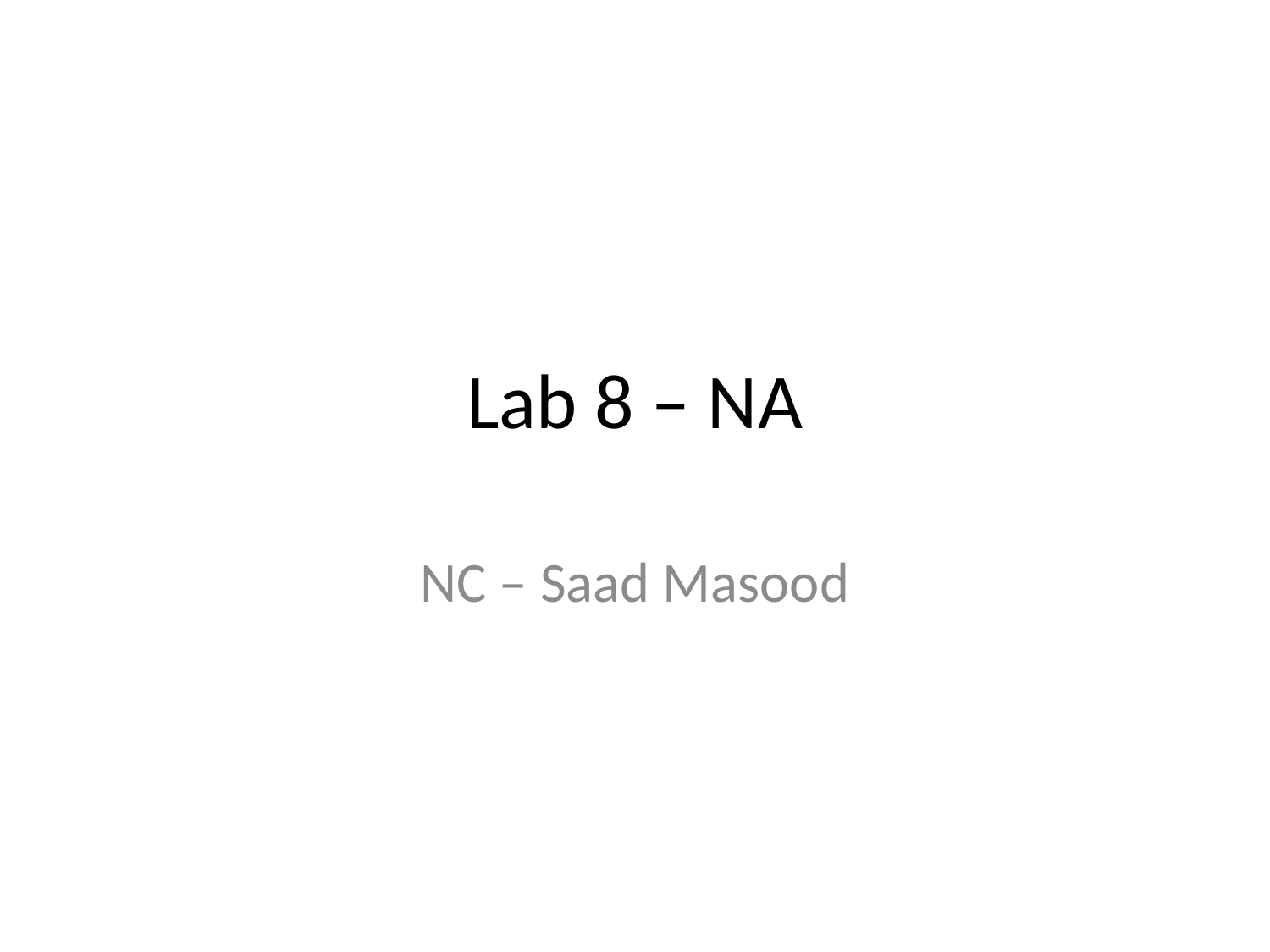

# Lab 8 – NA
NC – Saad Masood